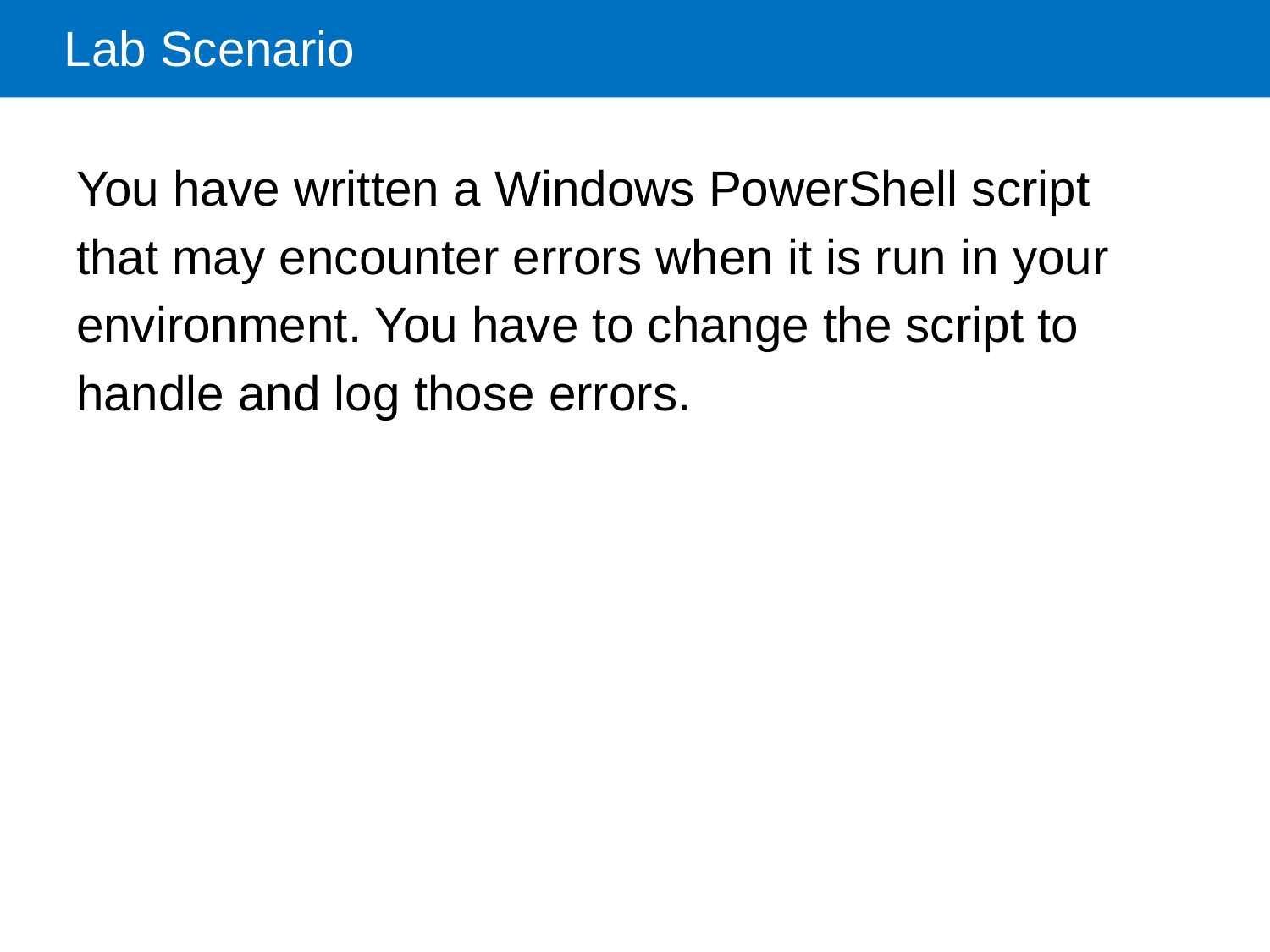

# Lab Scenario
You have written a Windows PowerShell script that may encounter errors when it is run in your environment. You have to change the script to handle and log those errors.